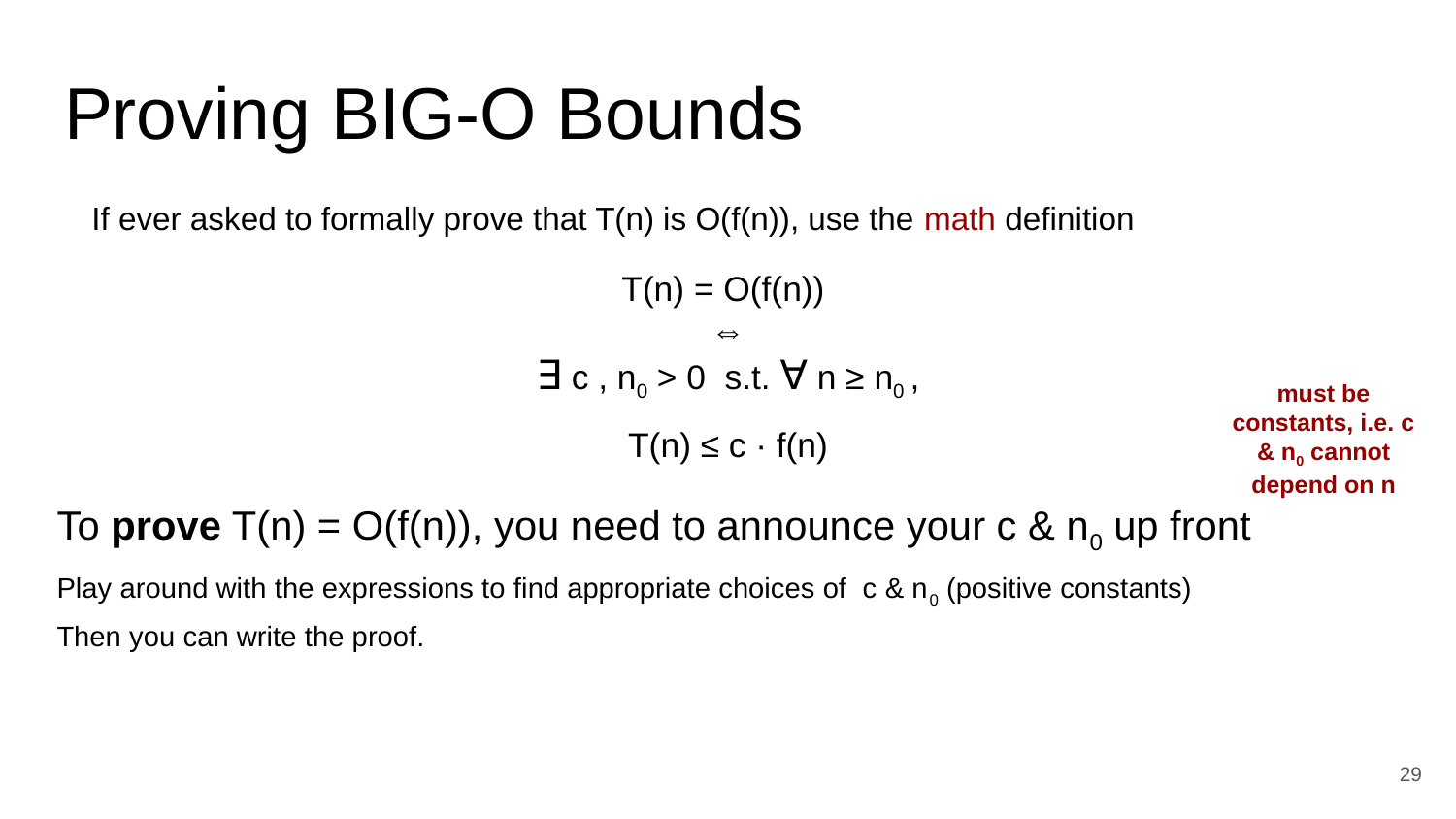

Proving BIG-O Bounds
If ever asked to formally prove that T(n) is O(f(n)), use the math definition
T(n) = O(f(n))
⇔
∃ c , n0 > 0  s.t. ∀ n ≥ n0 ,
T(n) ≤ c · f(n)
must be constants, i.e. c & n0 cannot depend on n
To prove T(n) = O(f(n)), you need to announce your c & n0 up front
Play around with the expressions to find appropriate choices of  c & n0 (positive constants)
Then you can write the proof.

29